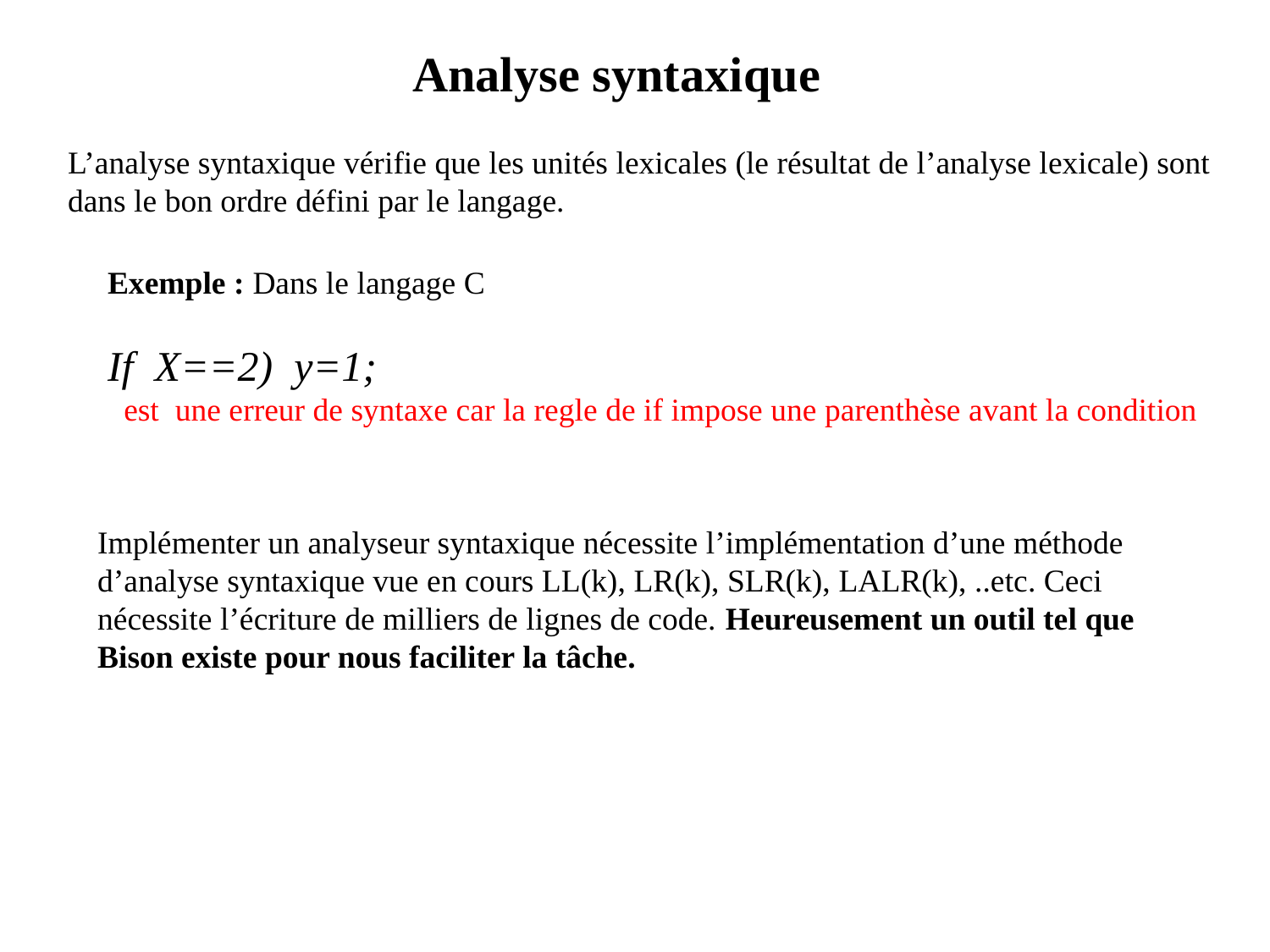

Analyse syntaxique
L’analyse syntaxique vérifie que les unités lexicales (le résultat de l’analyse lexicale) sont dans le bon ordre défini par le langage.
Exemple : Dans le langage C

If  X==2)  y=1;
  est  une erreur de syntaxe car la regle de if impose une parenthèse avant la condition
Implémenter un analyseur syntaxique nécessite l’implémentation d’une méthode d’analyse syntaxique vue en cours LL(k), LR(k), SLR(k), LALR(k), ..etc. Ceci nécessite l’écriture de milliers de lignes de code. Heureusement un outil tel que Bison existe pour nous faciliter la tâche.